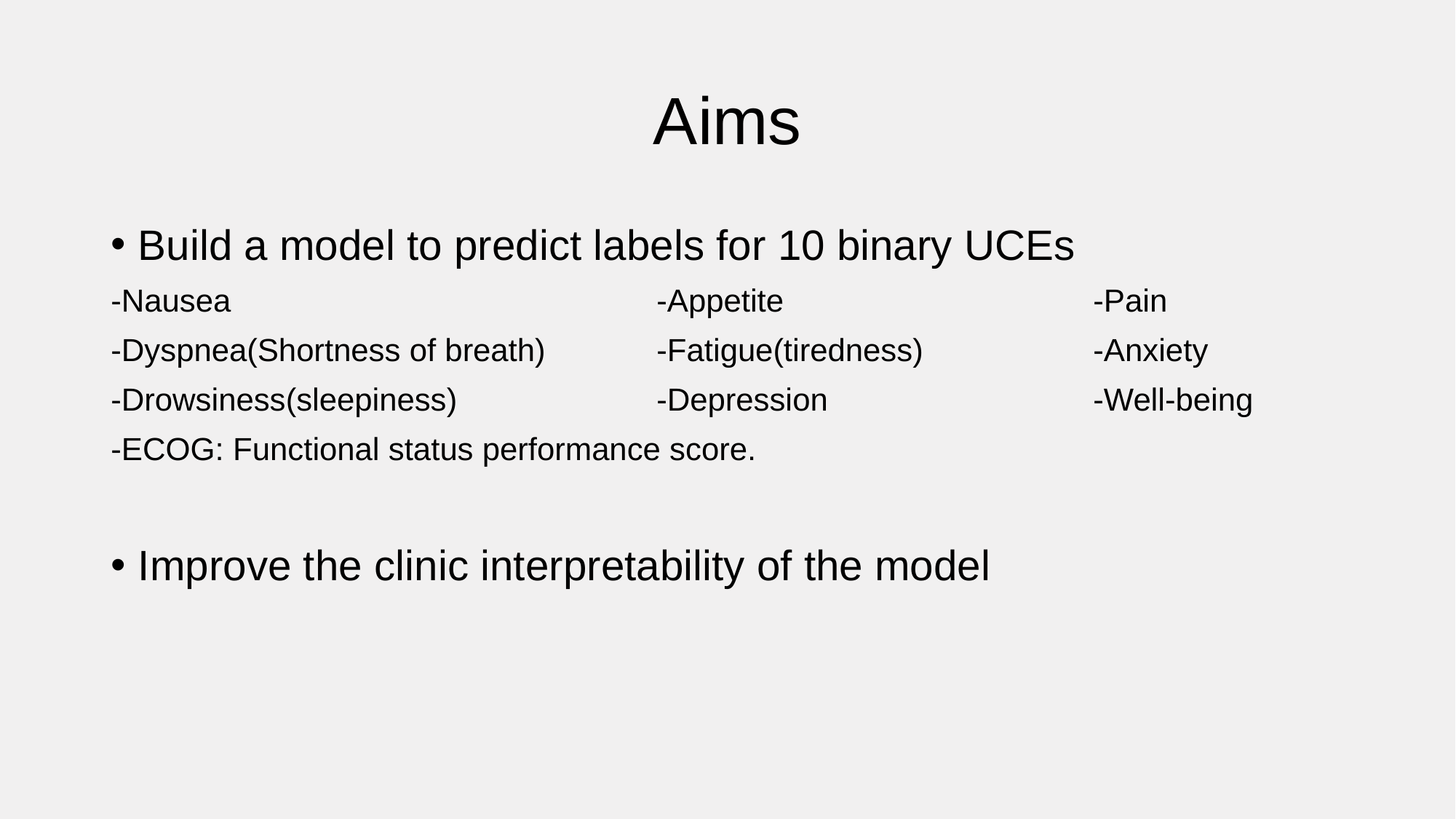

# Aims
Build a model to predict labels for 10 binary UCEs
-Nausea				-Appetite			-Pain
-Dyspnea(Shortness of breath) 	-Fatigue(tiredness) 		-Anxiety
-Drowsiness(sleepiness)		-Depression			-Well-being
-ECOG: Functional status performance score.

Improve the clinic interpretability of the model